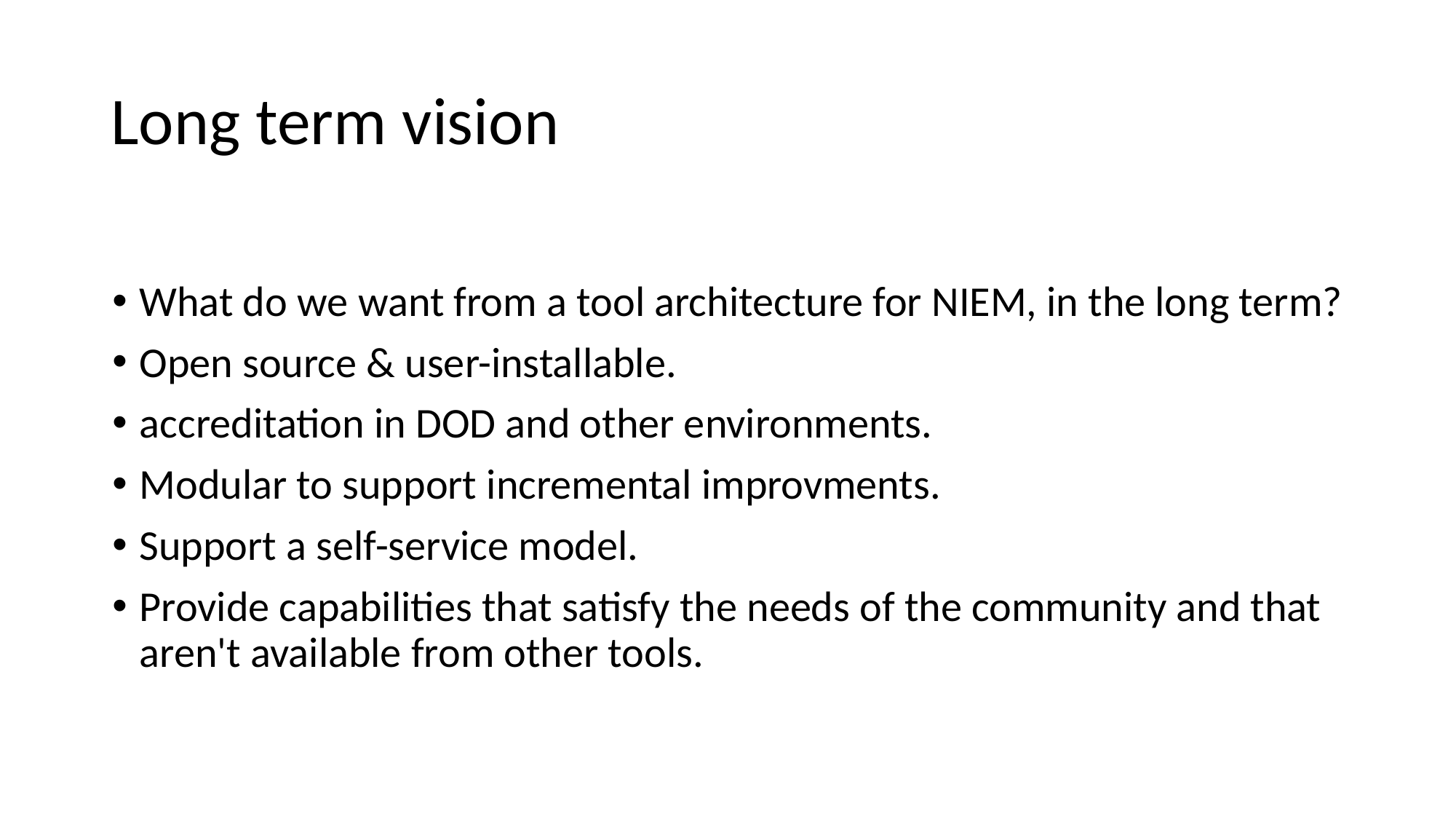

# Long term vision
What do we want from a tool architecture for NIEM, in the long term?
Open source & user-installable.
accreditation in DOD and other environments.
Modular to support incremental improvments.
Support a self-service model.
Provide capabilities that satisfy the needs of the community and that aren't available from other tools.